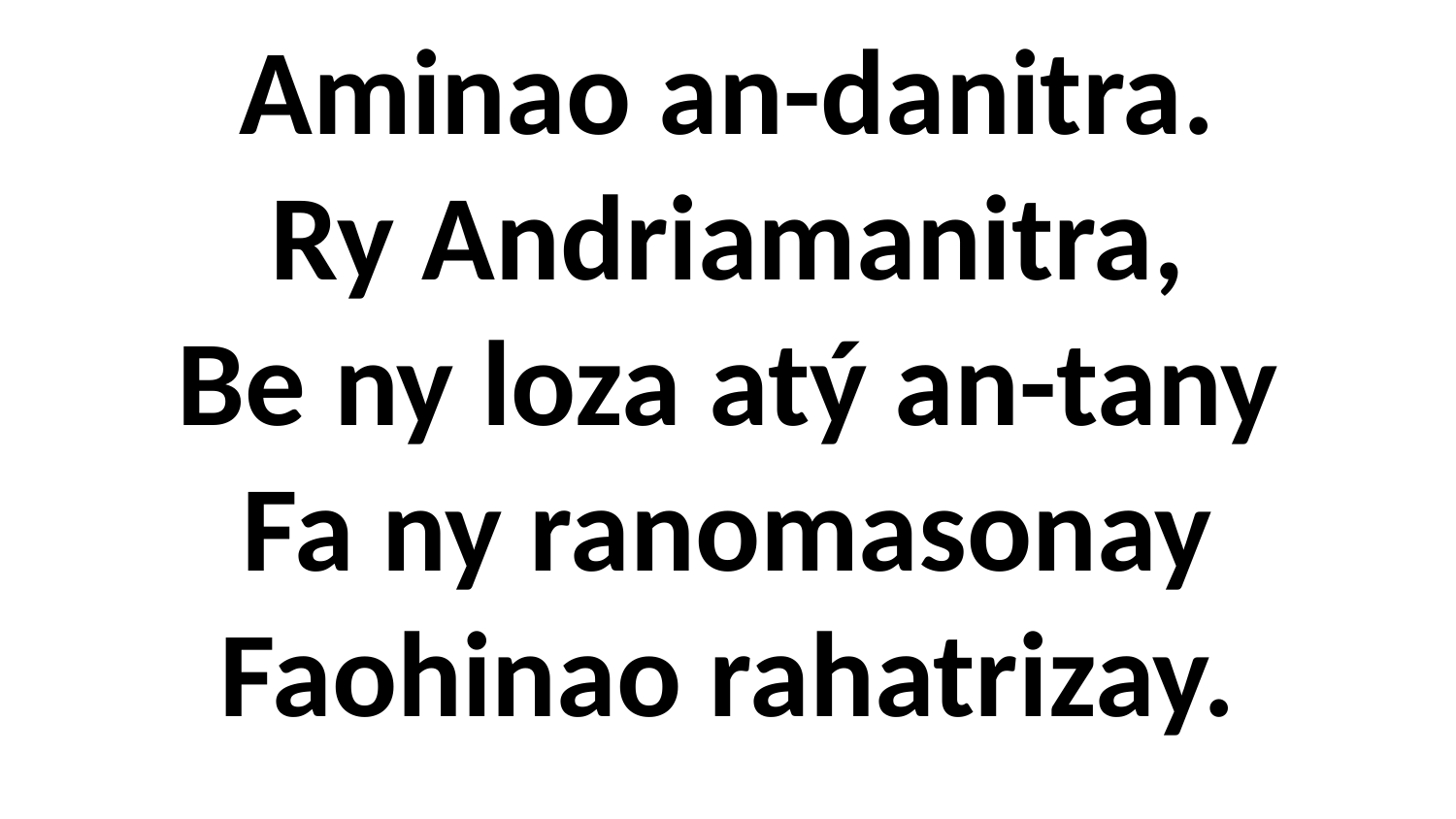

# Aminao an-danitra. Ry Andriamanitra, Be ny loza atý an-tany Fa ny ranomasonay Faohinao rahatrizay.